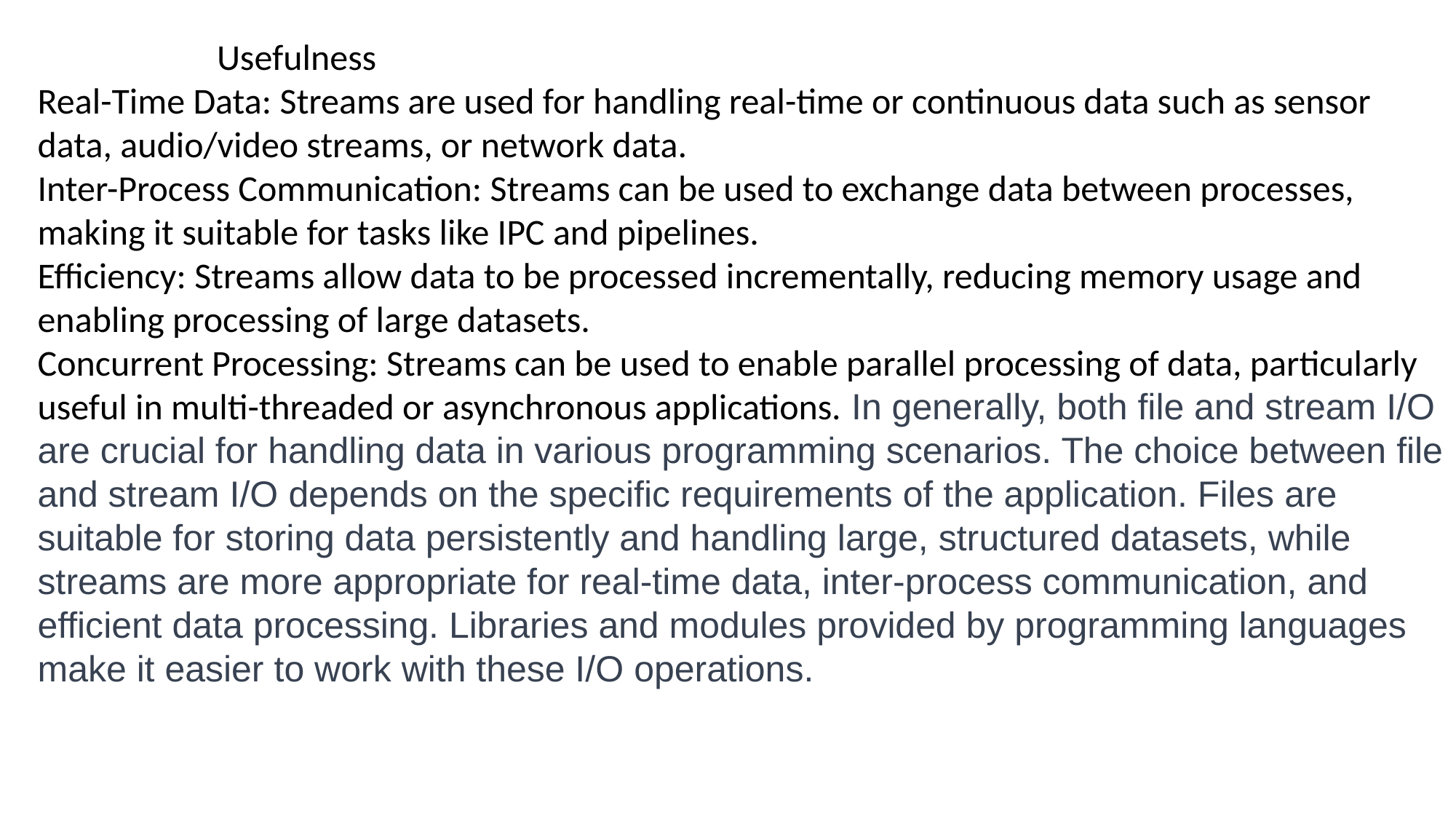

Usefulness
Real-Time Data: Streams are used for handling real-time or continuous data such as sensor data, audio/video streams, or network data.
Inter-Process Communication: Streams can be used to exchange data between processes, making it suitable for tasks like IPC and pipelines.
Efficiency: Streams allow data to be processed incrementally, reducing memory usage and enabling processing of large datasets.
Concurrent Processing: Streams can be used to enable parallel processing of data, particularly useful in multi-threaded or asynchronous applications. In generally, both file and stream I/O are crucial for handling data in various programming scenarios. The choice between file and stream I/O depends on the specific requirements of the application. Files are suitable for storing data persistently and handling large, structured datasets, while streams are more appropriate for real-time data, inter-process communication, and efficient data processing. Libraries and modules provided by programming languages make it easier to work with these I/O operations.